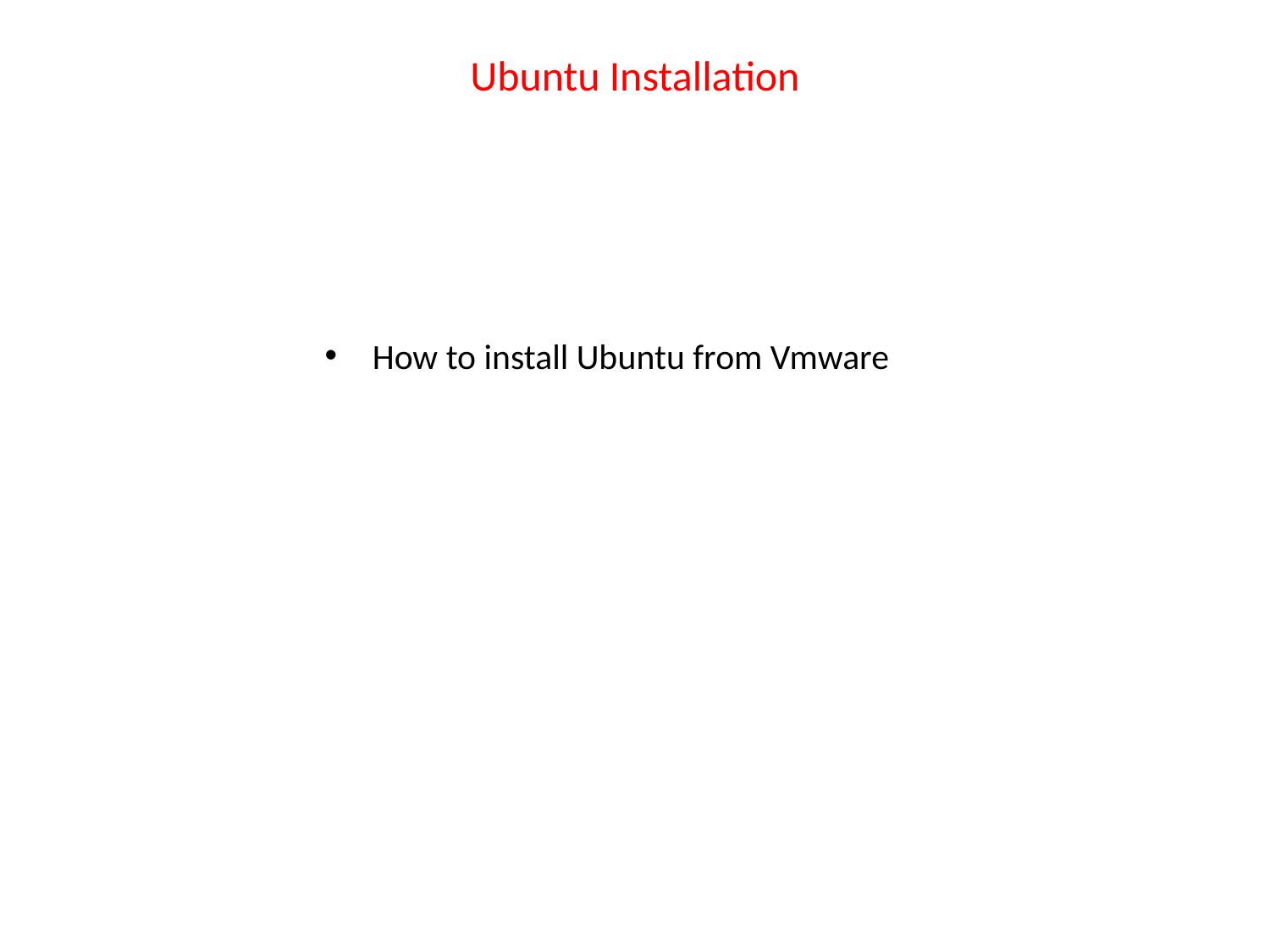

# Ubuntu Installation
How to install Ubuntu from Vmware